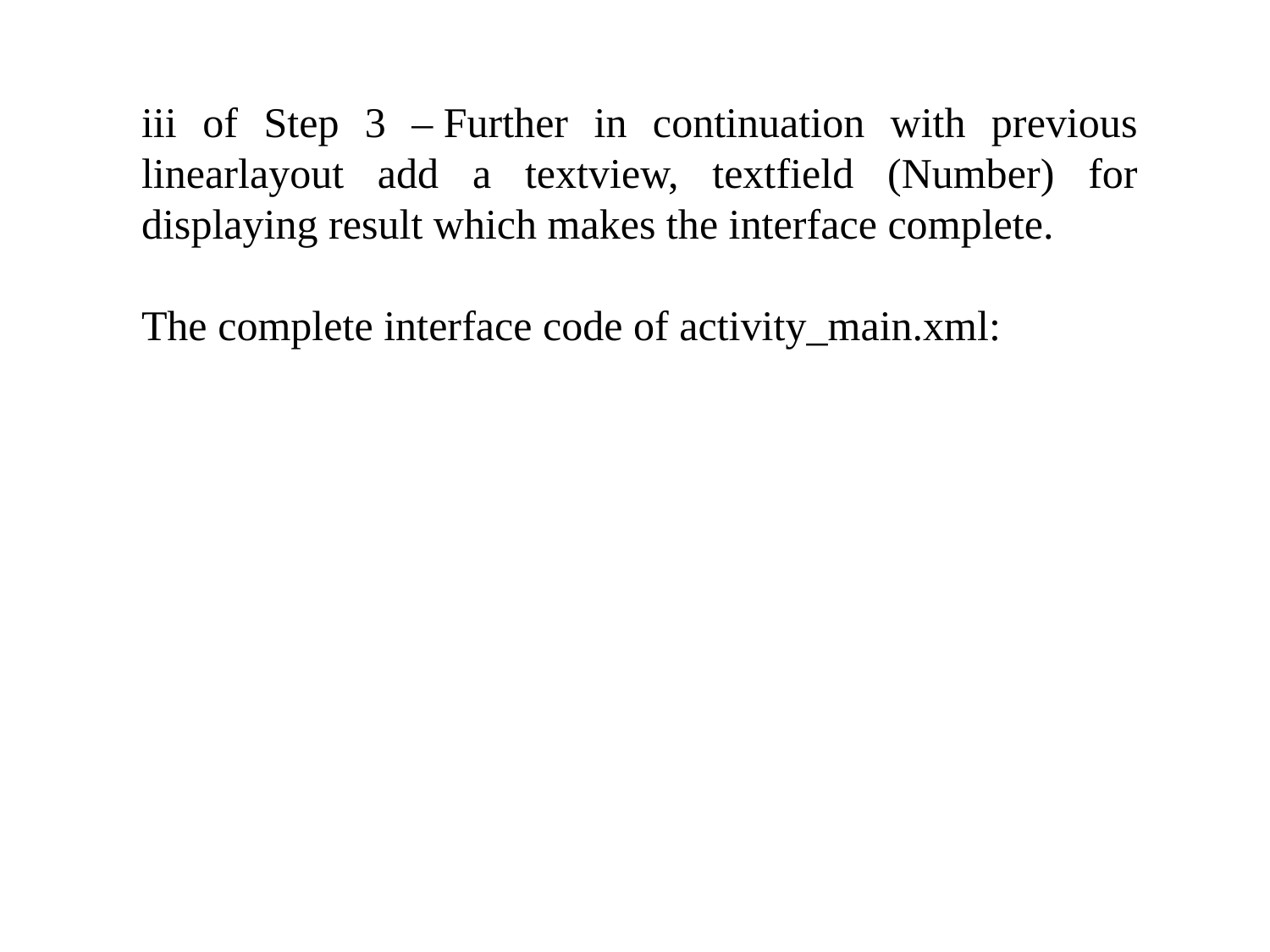

#
iii of Step 3 – Further in continuation with previous linearlayout add a textview, textfield (Number) for displaying result which makes the interface complete.

The complete interface code of activity_main.xml: